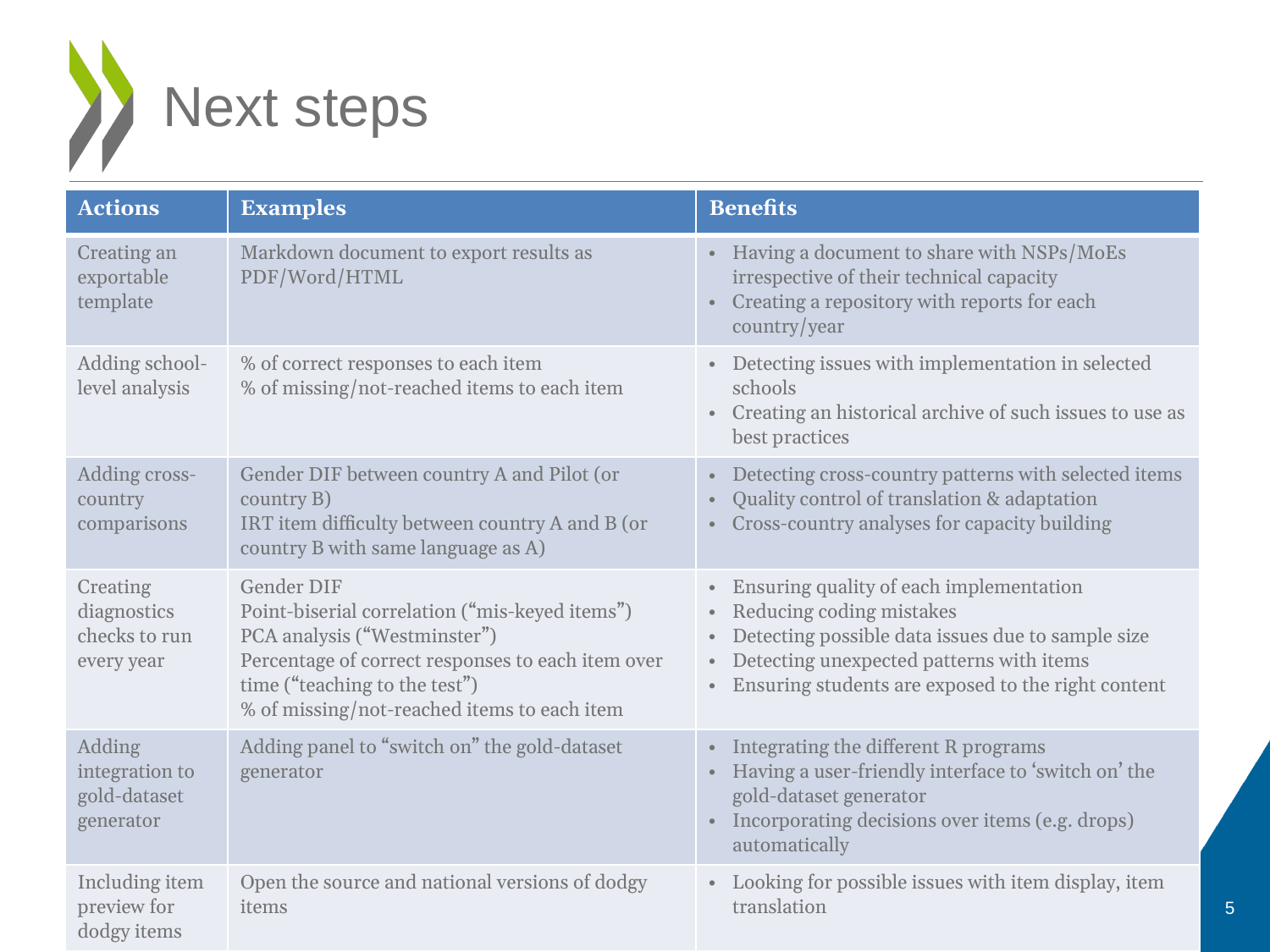

# Next steps
| Actions | Examples | Benefits |
| --- | --- | --- |
| Creating an exportable template | Markdown document to export results as PDF/Word/HTML | Having a document to share with NSPs/MoEs irrespective of their technical capacity Creating a repository with reports for each country/year |
| Adding school-level analysis | % of correct responses to each item % of missing/not-reached items to each item | Detecting issues with implementation in selected schools Creating an historical archive of such issues to use as best practices |
| Adding cross-country comparisons | Gender DIF between country A and Pilot (or country B) IRT item difficulty between country A and B (or country B with same language as A) | Detecting cross-country patterns with selected items Quality control of translation & adaptation Cross-country analyses for capacity building |
| Creating diagnostics checks to run every year | Gender DIF Point-biserial correlation (“mis-keyed items”) PCA analysis (“Westminster”) Percentage of correct responses to each item over time (“teaching to the test”) % of missing/not-reached items to each item | Ensuring quality of each implementation Reducing coding mistakes Detecting possible data issues due to sample size Detecting unexpected patterns with items Ensuring students are exposed to the right content |
| Adding integration to gold-dataset generator | Adding panel to “switch on” the gold-dataset generator | Integrating the different R programs Having a user-friendly interface to ‘switch on’ the gold-dataset generator Incorporating decisions over items (e.g. drops) automatically |
| Including item preview for dodgy items | Open the source and national versions of dodgy items | Looking for possible issues with item display, item translation |
5